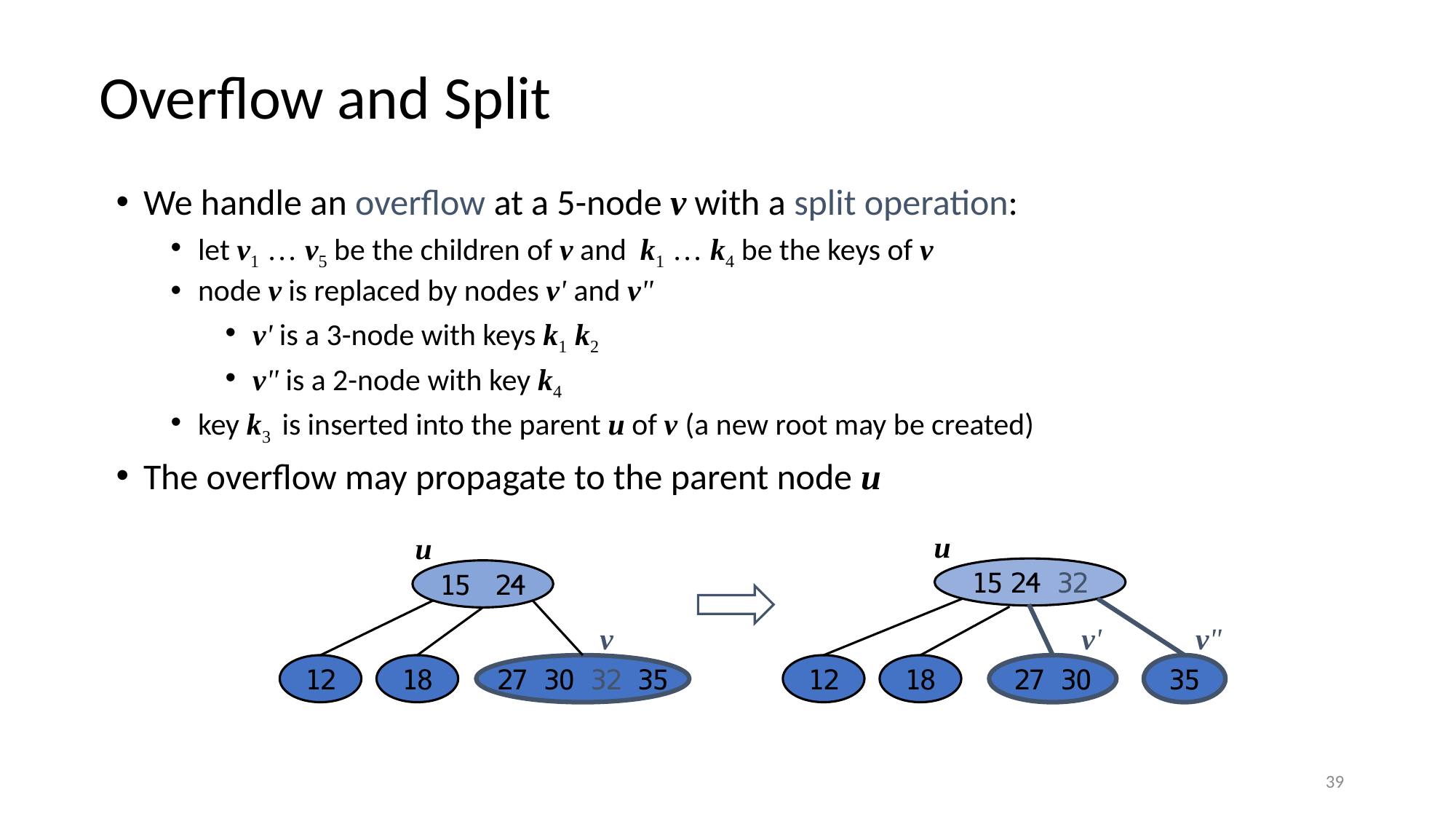

# Overflow and Split
We handle an overflow at a 5-node v with a split operation:
let v1 … v5 be the children of v and  k1 … k4 be the keys of v
node v is replaced by nodes v' and v"
v' is a 3-node with keys k1 k2
v" is a 2-node with key k4
key k3  is inserted into the parent u of v (a new root may be created)
The overflow may propagate to the parent node u
u
u
15 24  32
15   24

v
v'
v"
12
18
27  30  32  35
12
18
27  30
35
39